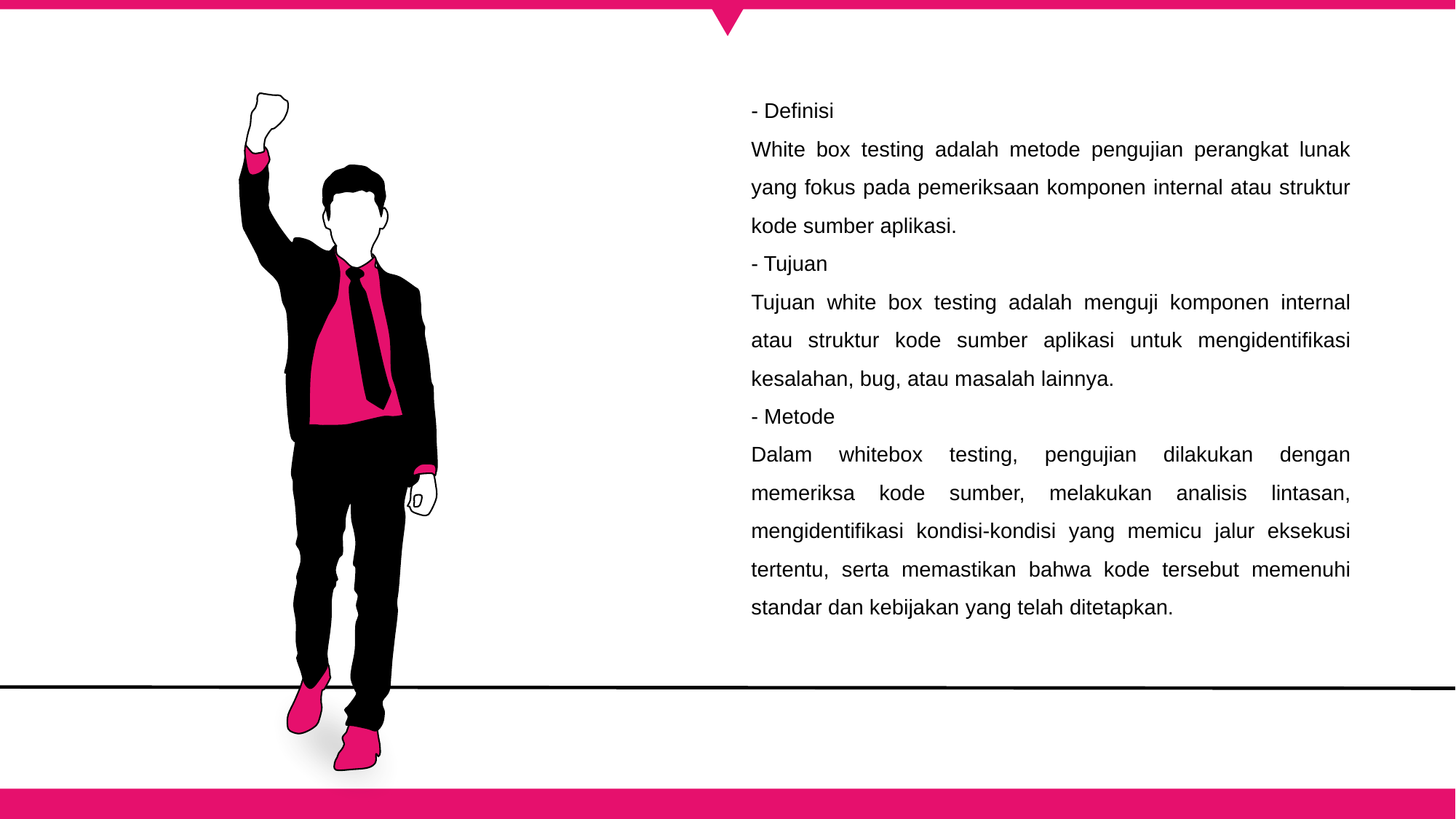

- Definisi
White box testing adalah metode pengujian perangkat lunak yang fokus pada pemeriksaan komponen internal atau struktur kode sumber aplikasi.
- Tujuan
Tujuan white box testing adalah menguji komponen internal atau struktur kode sumber aplikasi untuk mengidentifikasi kesalahan, bug, atau masalah lainnya.
- Metode
Dalam whitebox testing, pengujian dilakukan dengan memeriksa kode sumber, melakukan analisis lintasan, mengidentifikasi kondisi-kondisi yang memicu jalur eksekusi tertentu, serta memastikan bahwa kode tersebut memenuhi standar dan kebijakan yang telah ditetapkan.